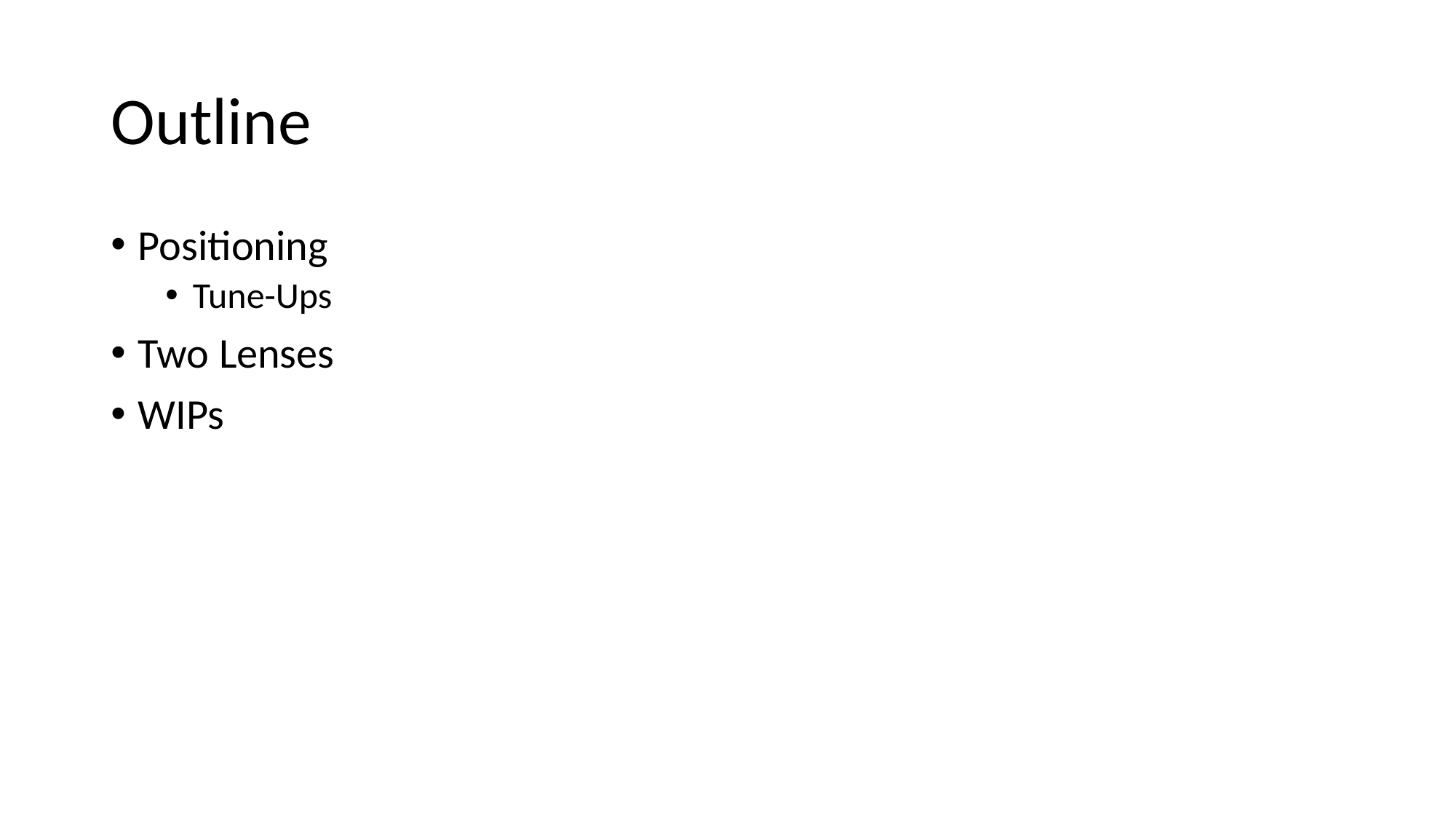

# Outline
Positioning
Tune-Ups
Two Lenses
WIPs